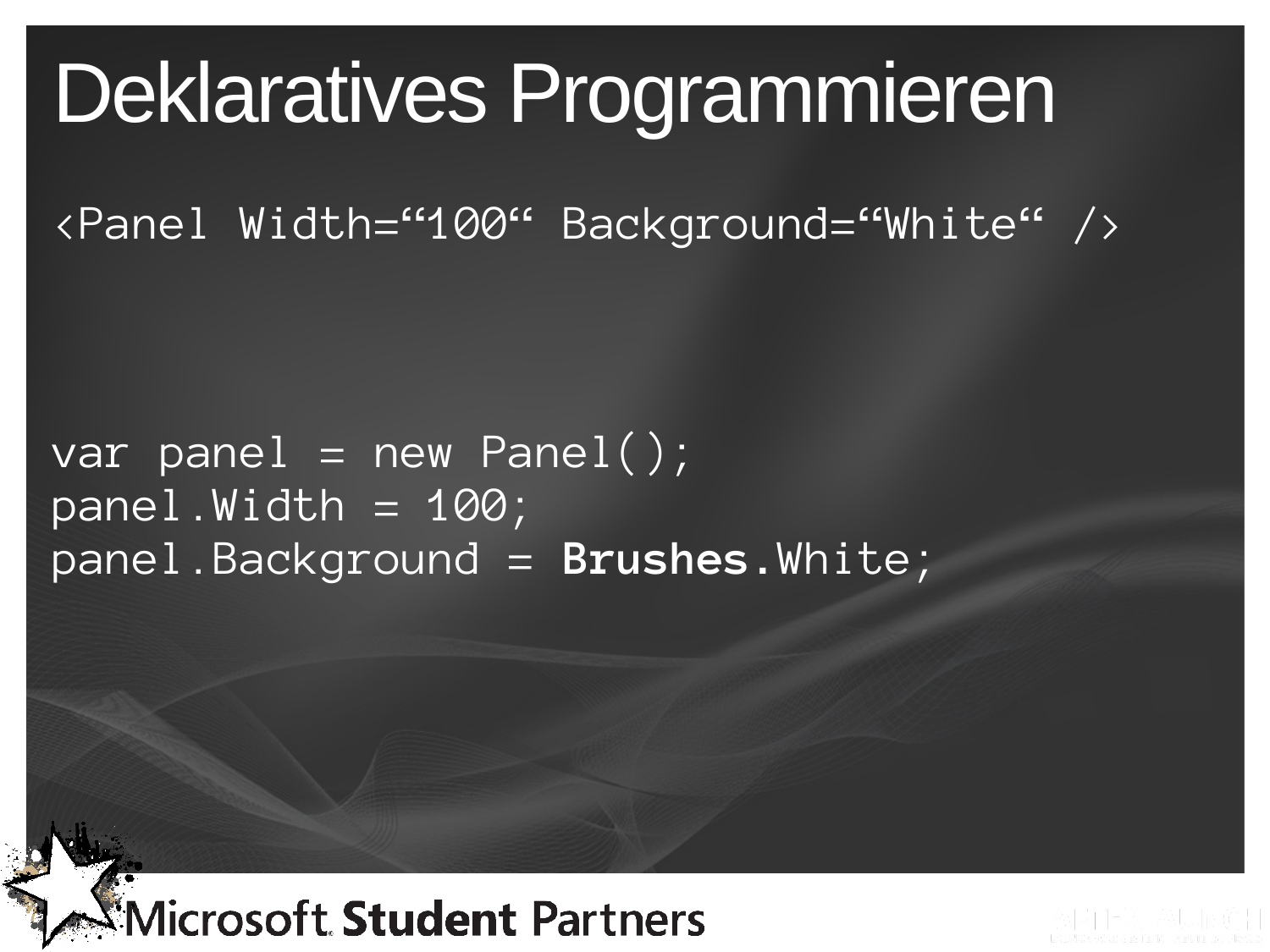

# Deklaratives Programmieren
<Panel Width=“100“ Background=“White“ />
var panel = new Panel();
panel.Width = 100;
panel.Background = Brushes.White;